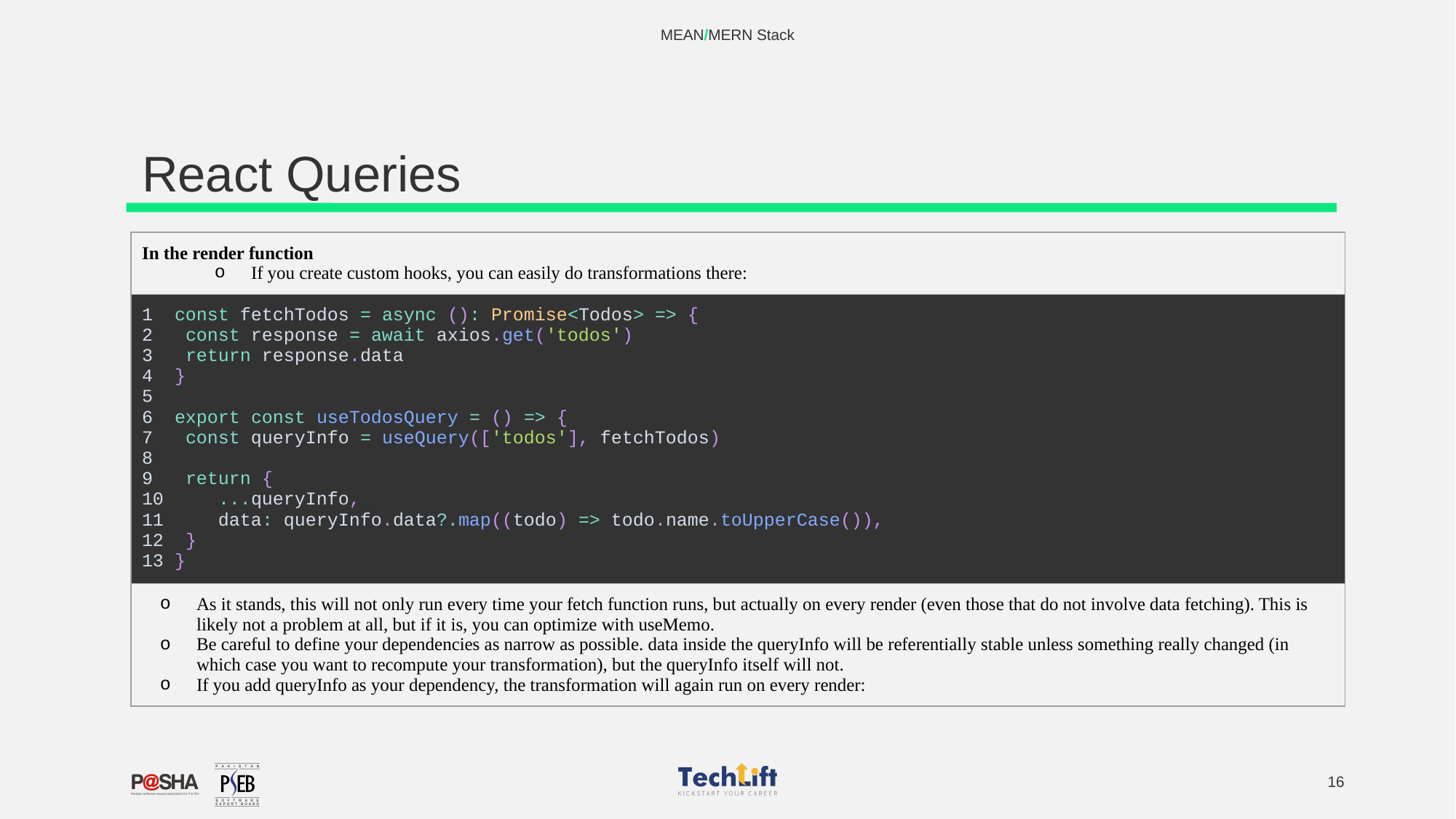

MEAN/MERN Stack
# React Queries
| In the render function If you create custom hooks, you can easily do transformations there: |
| --- |
| 1 const fetchTodos = async (): Promise<Todos> => { 2 const response = await axios.get('todos') 3 return response.data 4 } 5 6 export const useTodosQuery = () => { 7 const queryInfo = useQuery(['todos'], fetchTodos) 8 9 return { 10 ...queryInfo, 11 data: queryInfo.data?.map((todo) => todo.name.toUpperCase()), 12 } 13 } |
| As it stands, this will not only run every time your fetch function runs, but actually on every render (even those that do not involve data fetching). This is likely not a problem at all, but if it is, you can optimize with useMemo. Be careful to define your dependencies as narrow as possible. data inside the queryInfo will be referentially stable unless something really changed (in which case you want to recompute your transformation), but the queryInfo itself will not. If you add queryInfo as your dependency, the transformation will again run on every render: |
16